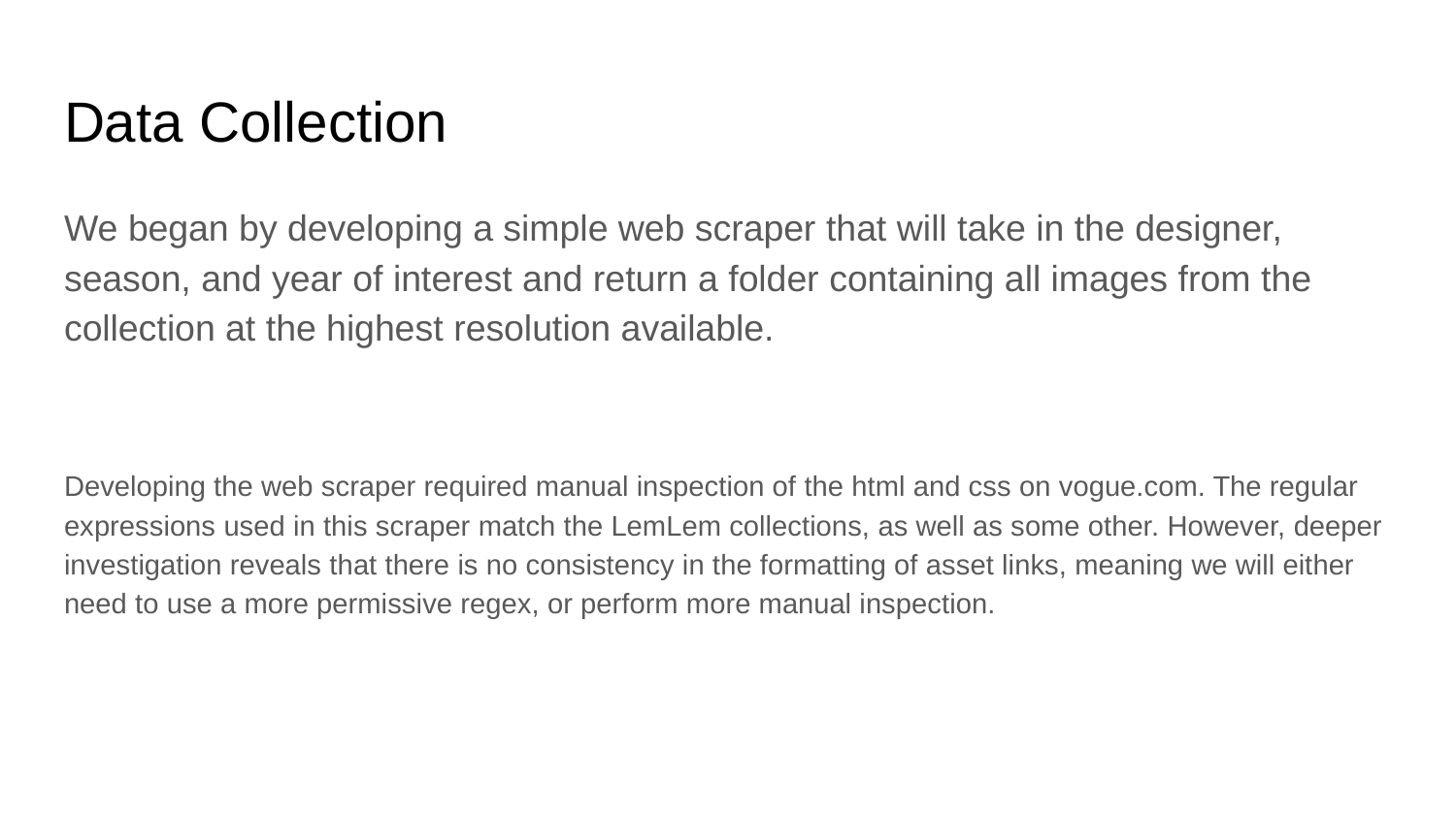

# Data Collection
We began by developing a simple web scraper that will take in the designer, season, and year of interest and return a folder containing all images from the collection at the highest resolution available.

Developing the web scraper required manual inspection of the html and css on vogue.com. The regular expressions used in this scraper match the LemLem collections, as well as some other. However, deeper investigation reveals that there is no consistency in the formatting of asset links, meaning we will either need to use a more permissive regex, or perform more manual inspection.